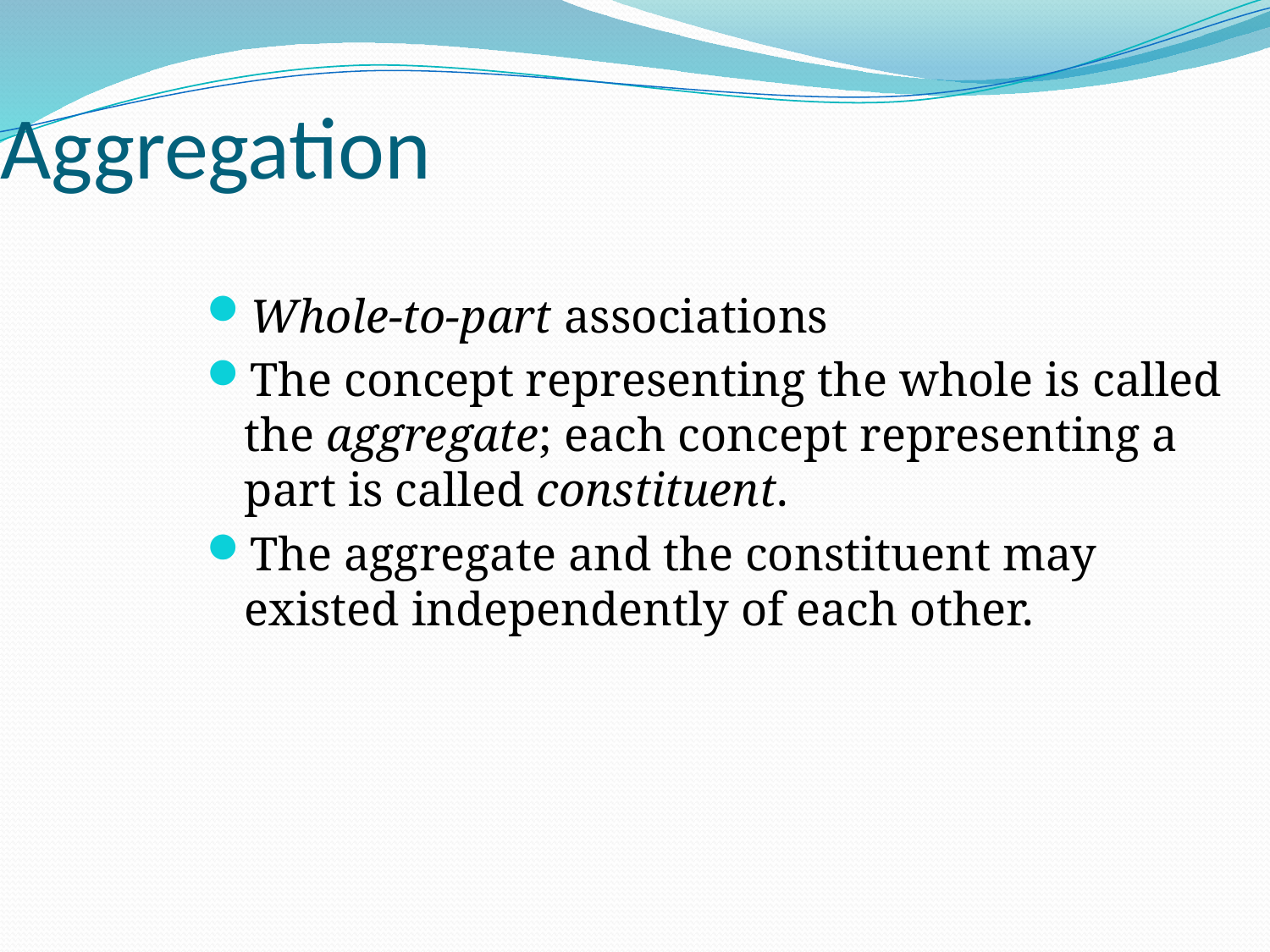

Aggregation
Whole-to-part associations
The concept representing the whole is called the aggregate; each concept representing a part is called constituent.
The aggregate and the constituent may existed independently of each other.